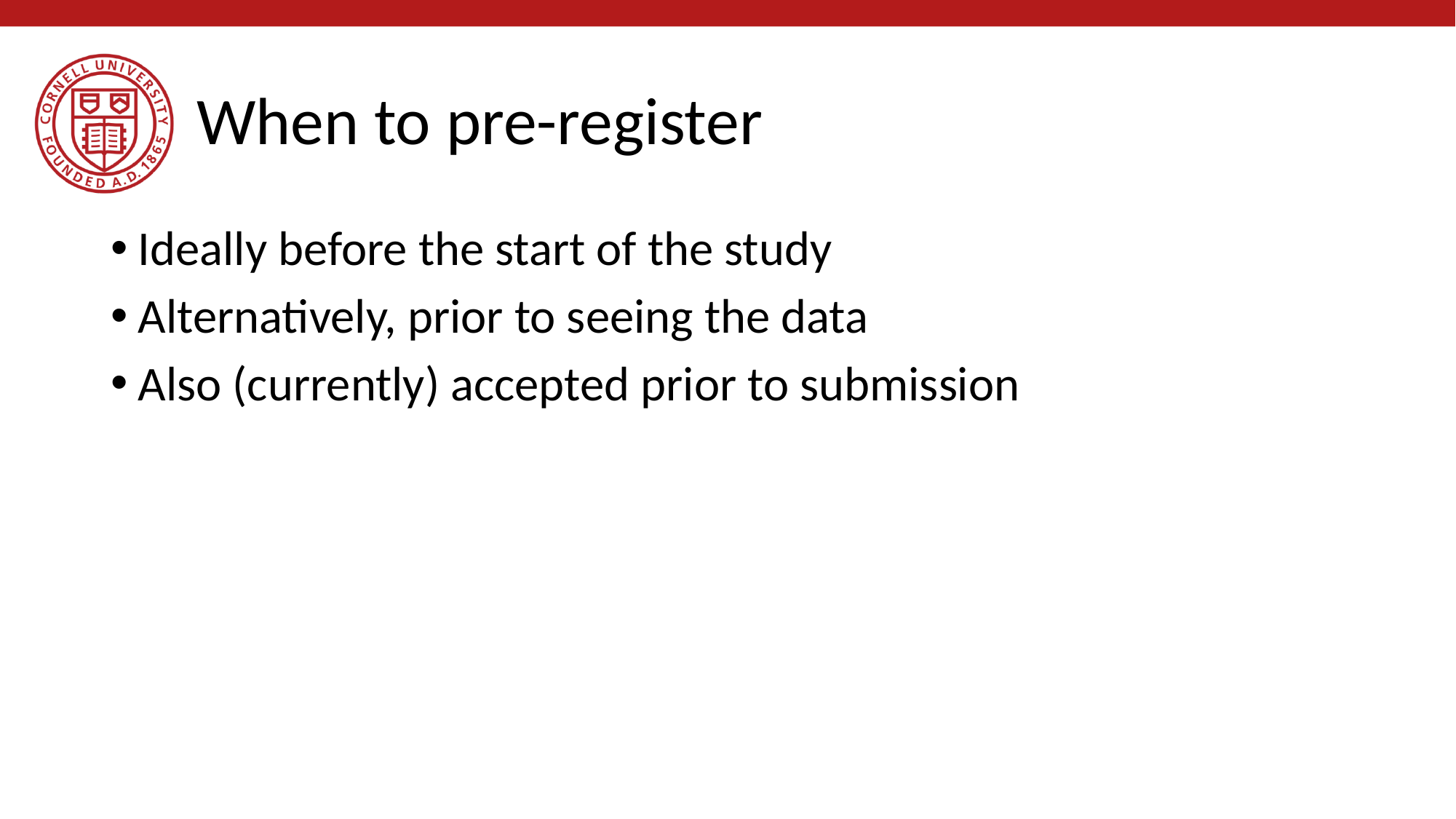

# When to pre-register
Ideally before the start of the study
Alternatively, prior to seeing the data
Also (currently) accepted prior to submission